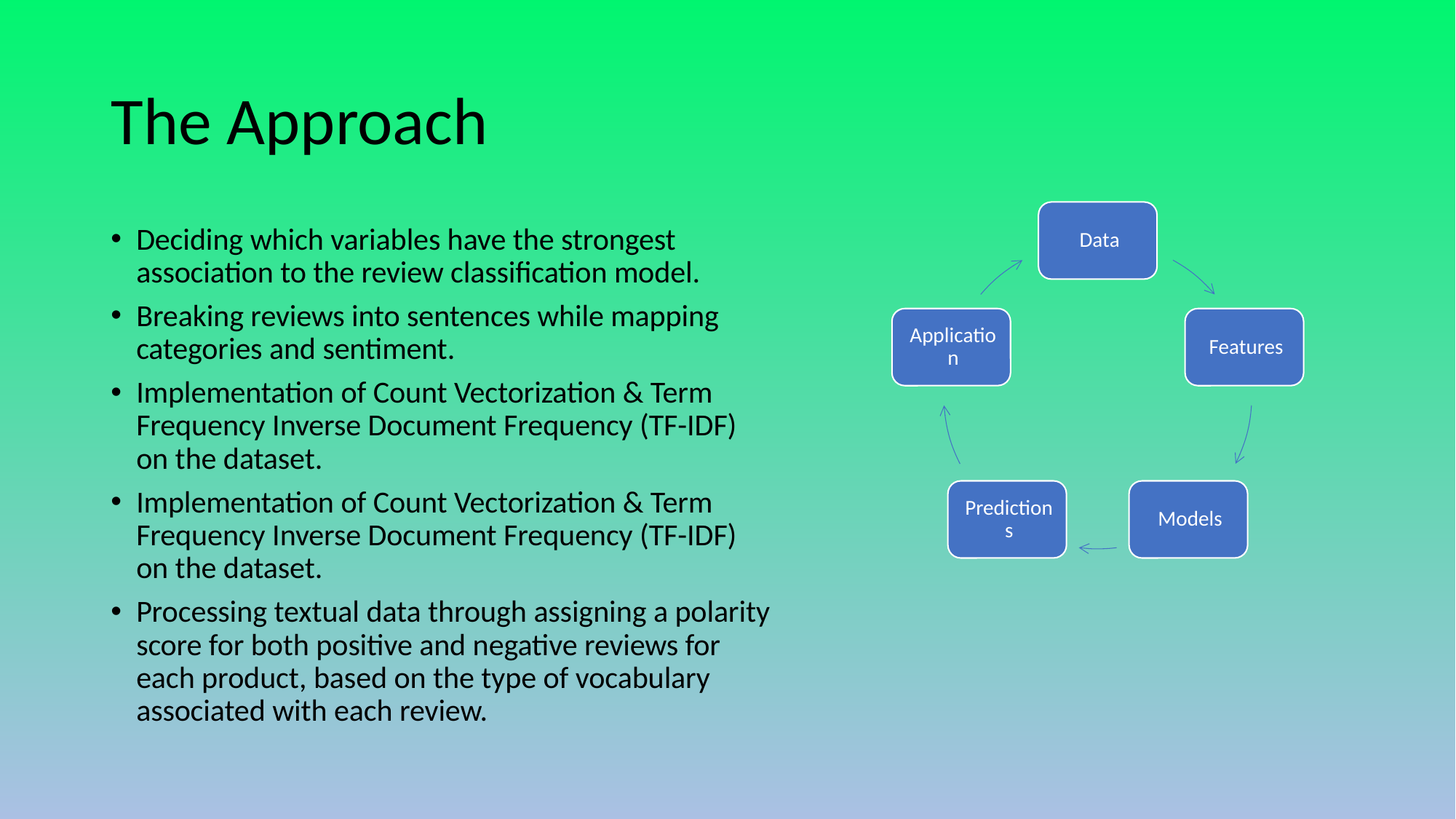

# The Approach
Data
Features
Models
Predictions
Application
Deciding which variables have the strongest association to the review classification model.
Breaking reviews into sentences while mapping categories and sentiment.
Implementation of Count Vectorization & Term Frequency Inverse Document Frequency (TF-IDF) on the dataset.
Implementation of Count Vectorization & Term Frequency Inverse Document Frequency (TF-IDF) on the dataset.
Processing textual data through assigning a polarity score for both positive and negative reviews for each product, based on the type of vocabulary associated with each review.